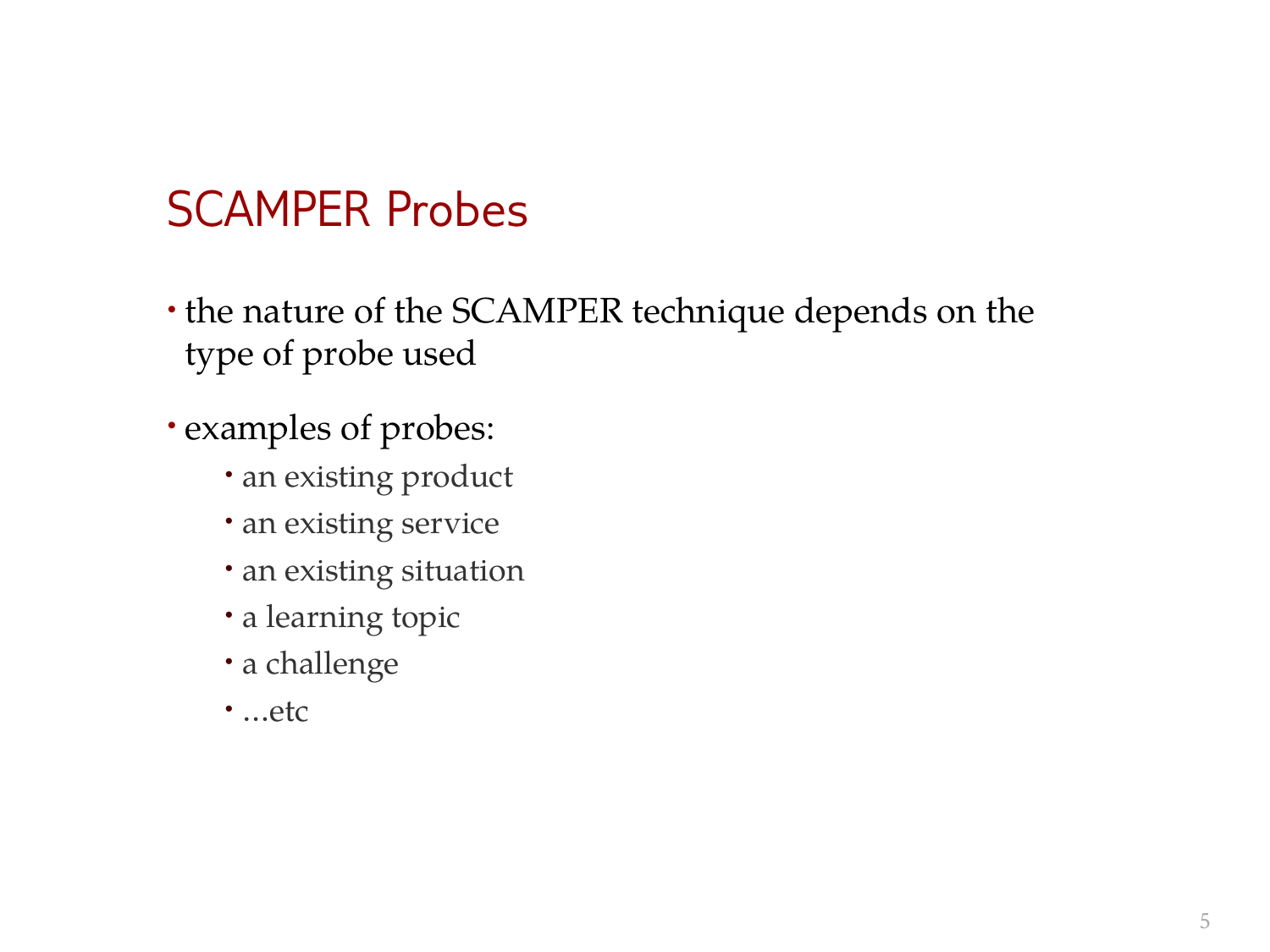

# SCAMPER Probes
the nature of the SCAMPER technique depends on the type of probe used
examples of probes:
an existing product
an existing service
an existing situation
a learning topic
a challenge
…etc

5